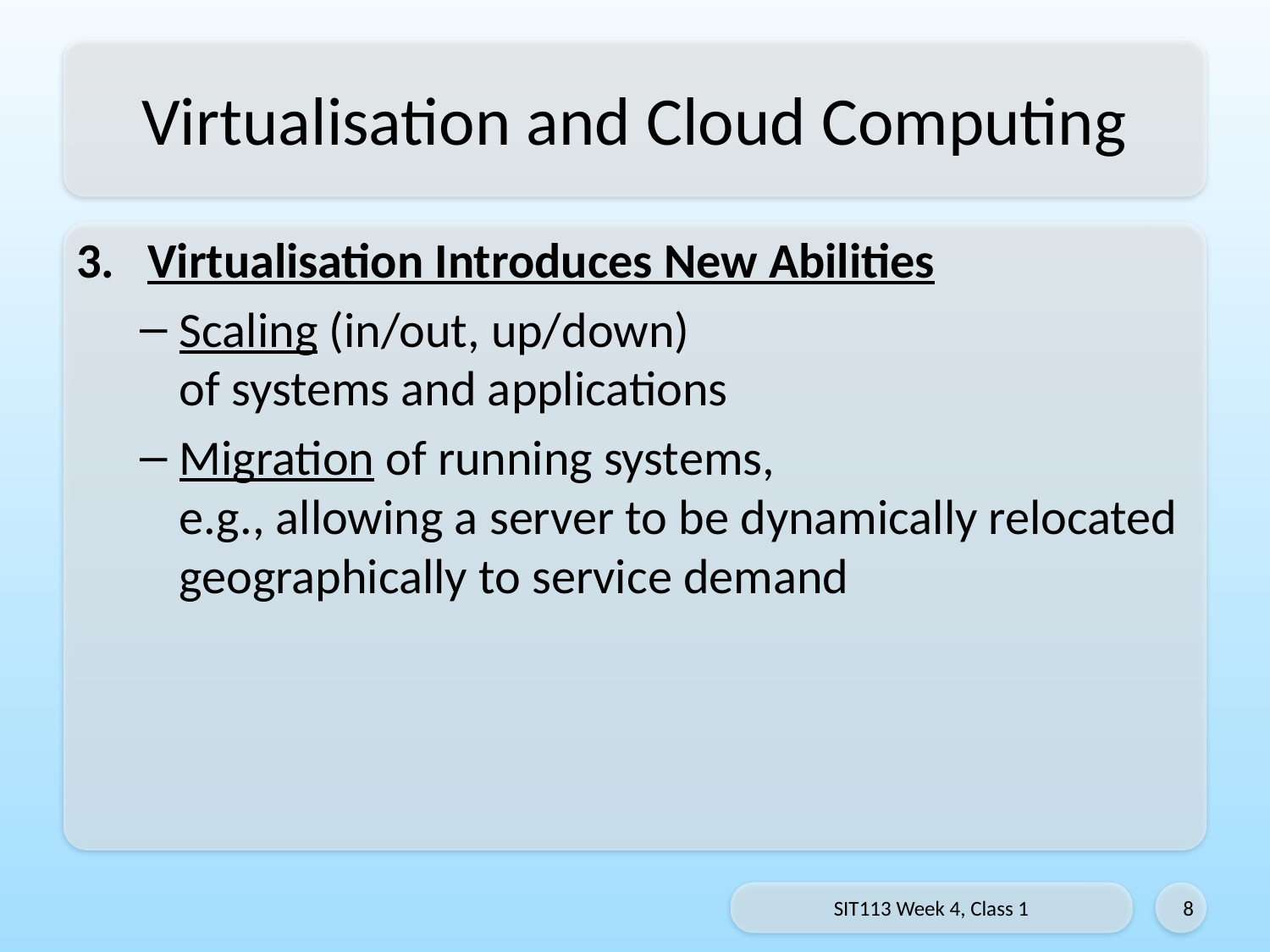

# Virtualisation and Cloud Computing
Virtualisation Introduces New Abilities
Scaling (in/out, up/down)
of systems and applications
Migration of running systems,
e.g., allowing a server to be dynamically relocated geographically to service demand
SIT113 Week 4, Class 1
8